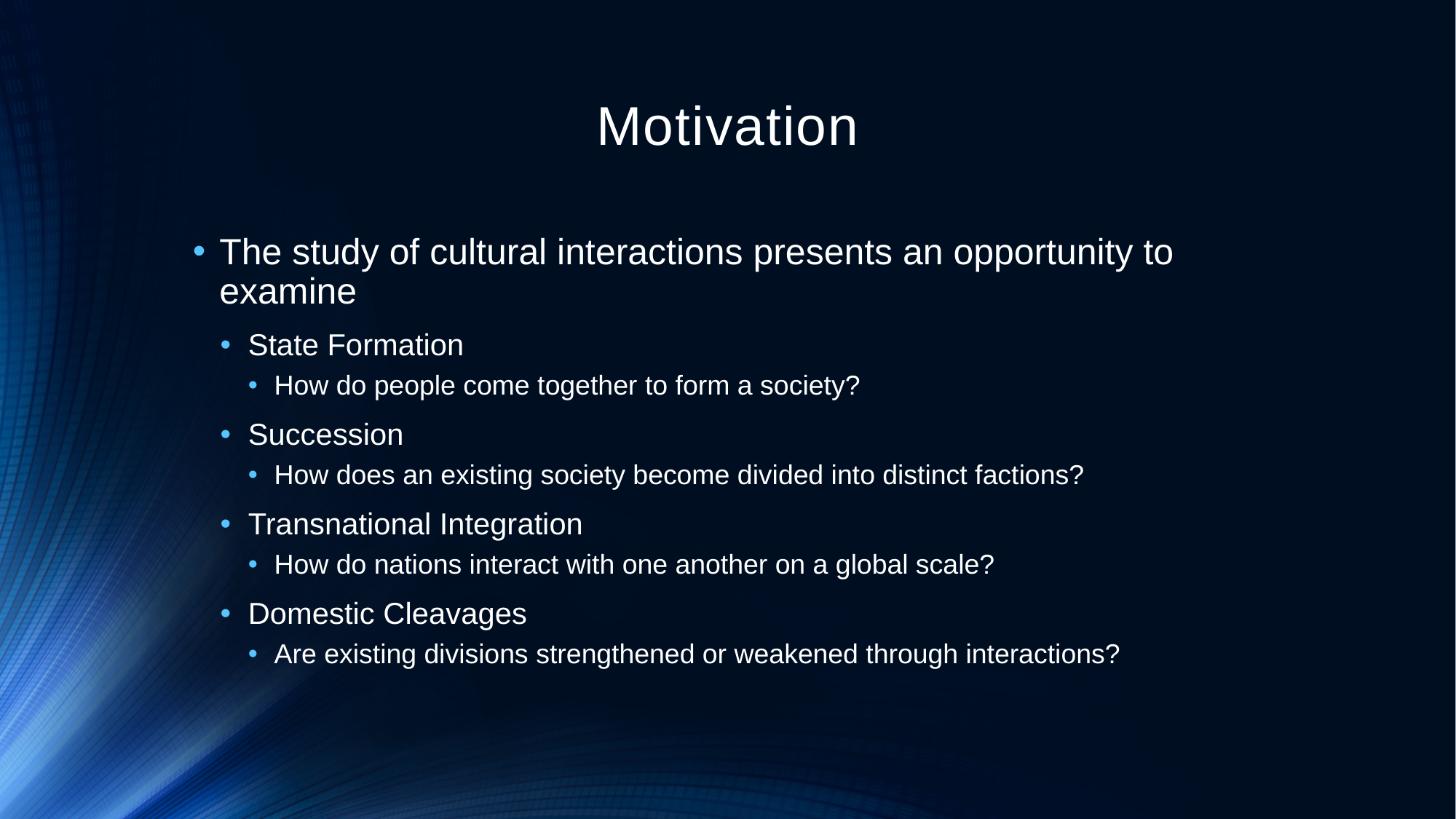

# Motivation
The study of cultural interactions presents an opportunity to examine
State Formation
How do people come together to form a society?
Succession
How does an existing society become divided into distinct factions?
Transnational Integration
How do nations interact with one another on a global scale?
Domestic Cleavages
Are existing divisions strengthened or weakened through interactions?